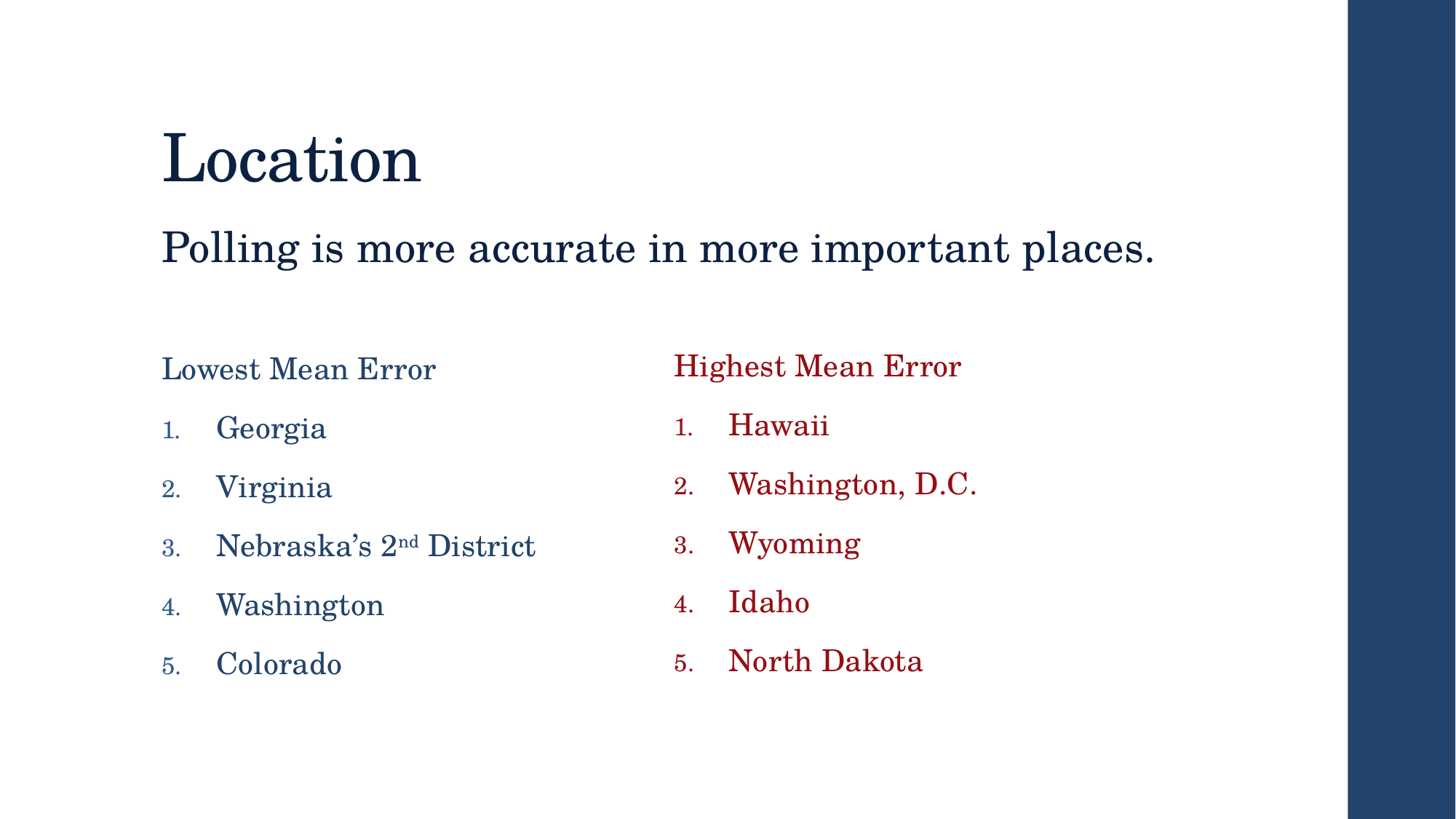

# Location
Polling is more accurate in more important places.
Highest Mean Error
Hawaii
Washington, D.C.
Wyoming
Idaho
North Dakota
Lowest Mean Error
Georgia
Virginia
Nebraska’s 2nd District
Washington
Colorado